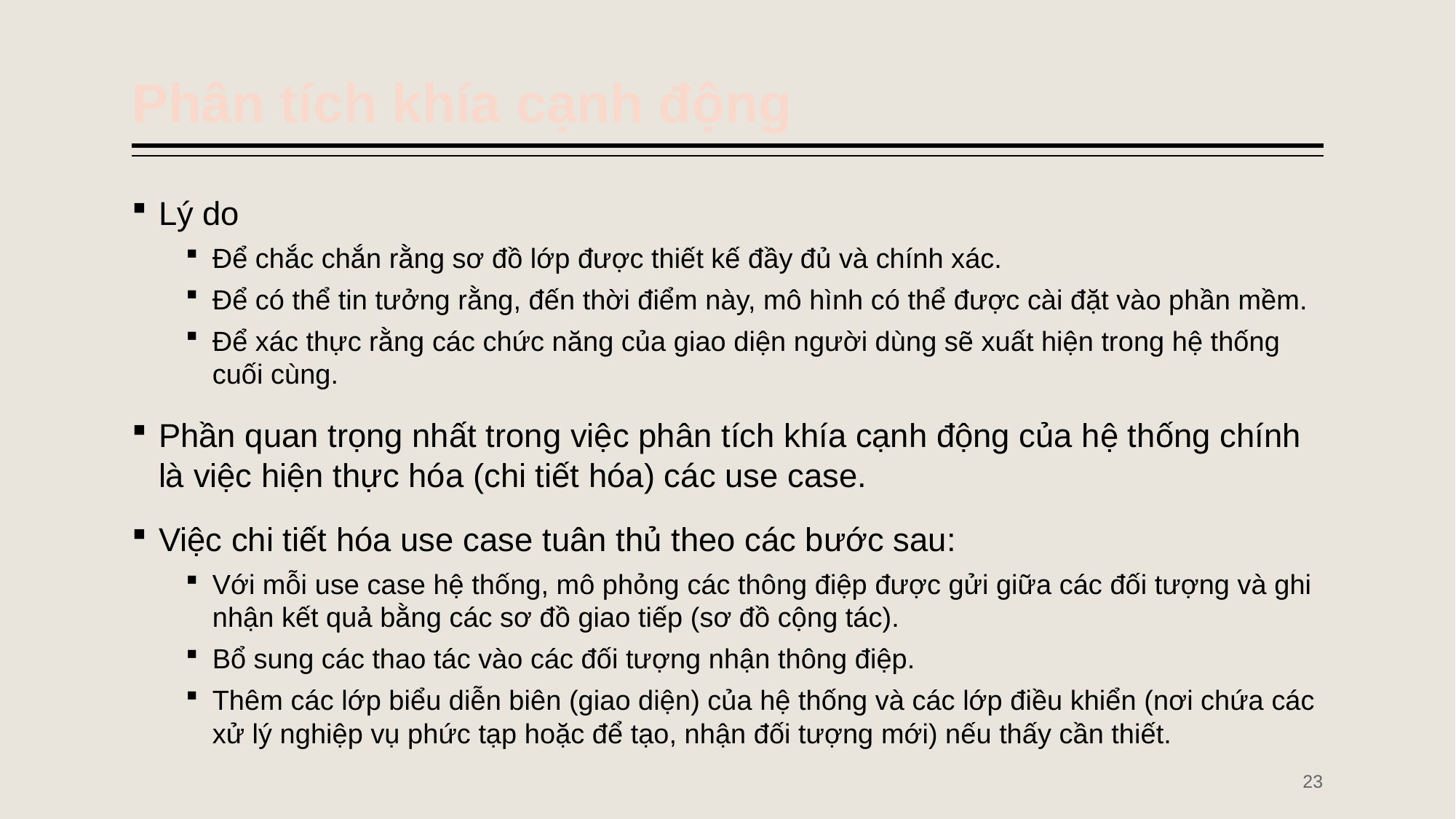

# Phân tích khía cạnh động
Lý do
Để chắc chắn rằng sơ đồ lớp được thiết kế đầy đủ và chính xác.
Để có thể tin tưởng rằng, đến thời điểm này, mô hình có thể được cài đặt vào phần mềm.
Để xác thực rằng các chức năng của giao diện người dùng sẽ xuất hiện trong hệ thống cuối cùng.
Phần quan trọng nhất trong việc phân tích khía cạnh động của hệ thống chính là việc hiện thực hóa (chi tiết hóa) các use case.
Việc chi tiết hóa use case tuân thủ theo các bước sau:
Với mỗi use case hệ thống, mô phỏng các thông điệp được gửi giữa các đối tượng và ghi nhận kết quả bằng các sơ đồ giao tiếp (sơ đồ cộng tác).
Bổ sung các thao tác vào các đối tượng nhận thông điệp.
Thêm các lớp biểu diễn biên (giao diện) của hệ thống và các lớp điều khiển (nơi chứa các xử lý nghiệp vụ phức tạp hoặc để tạo, nhận đối tượng mới) nếu thấy cần thiết.
23